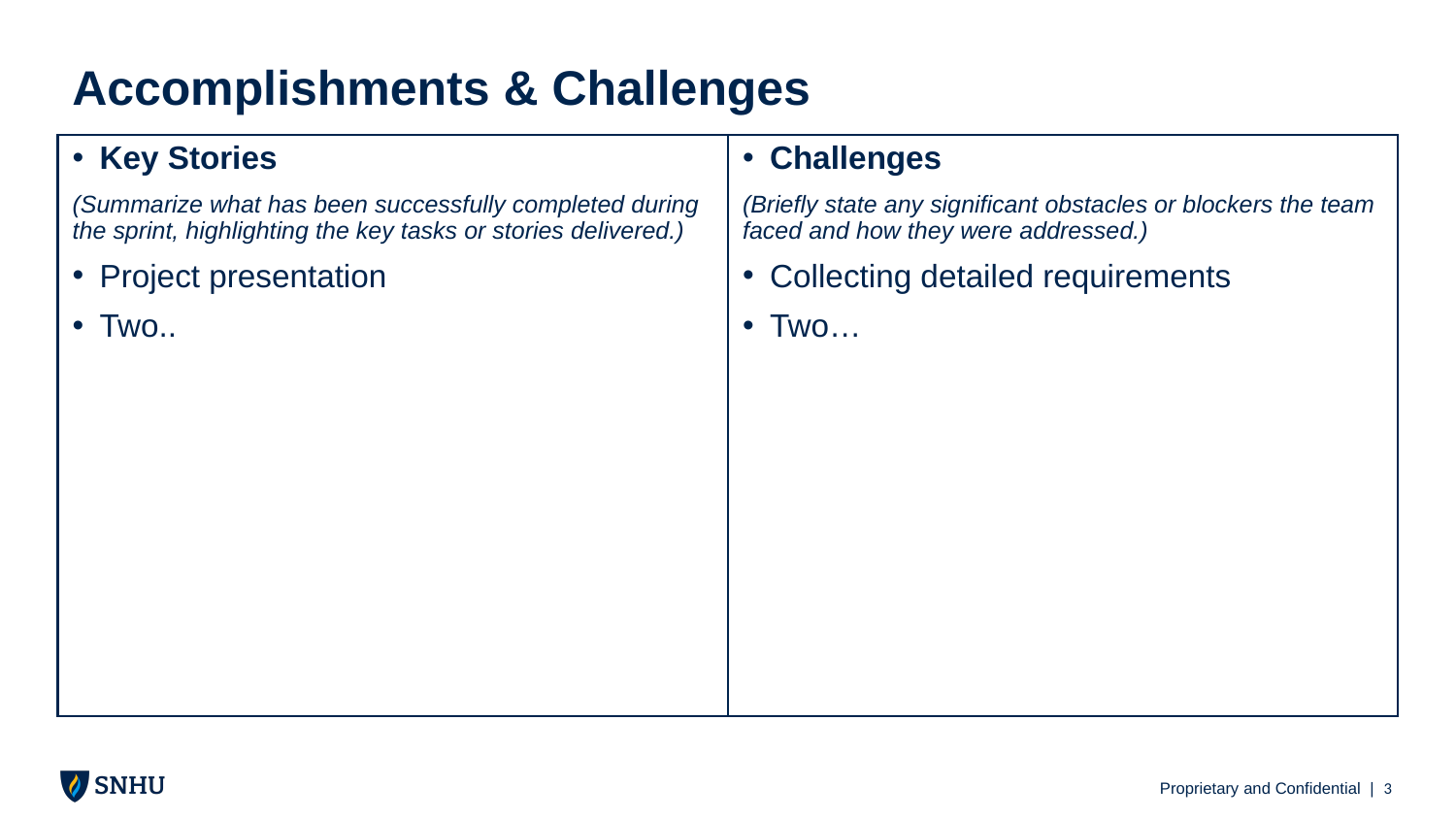

# Accomplishments & Challenges
Key Stories
(Summarize what has been successfully completed during the sprint, highlighting the key tasks or stories delivered.)
Project presentation
Two..
Challenges
(Briefly state any significant obstacles or blockers the team faced and how they were addressed.)
Collecting detailed requirements
Two…